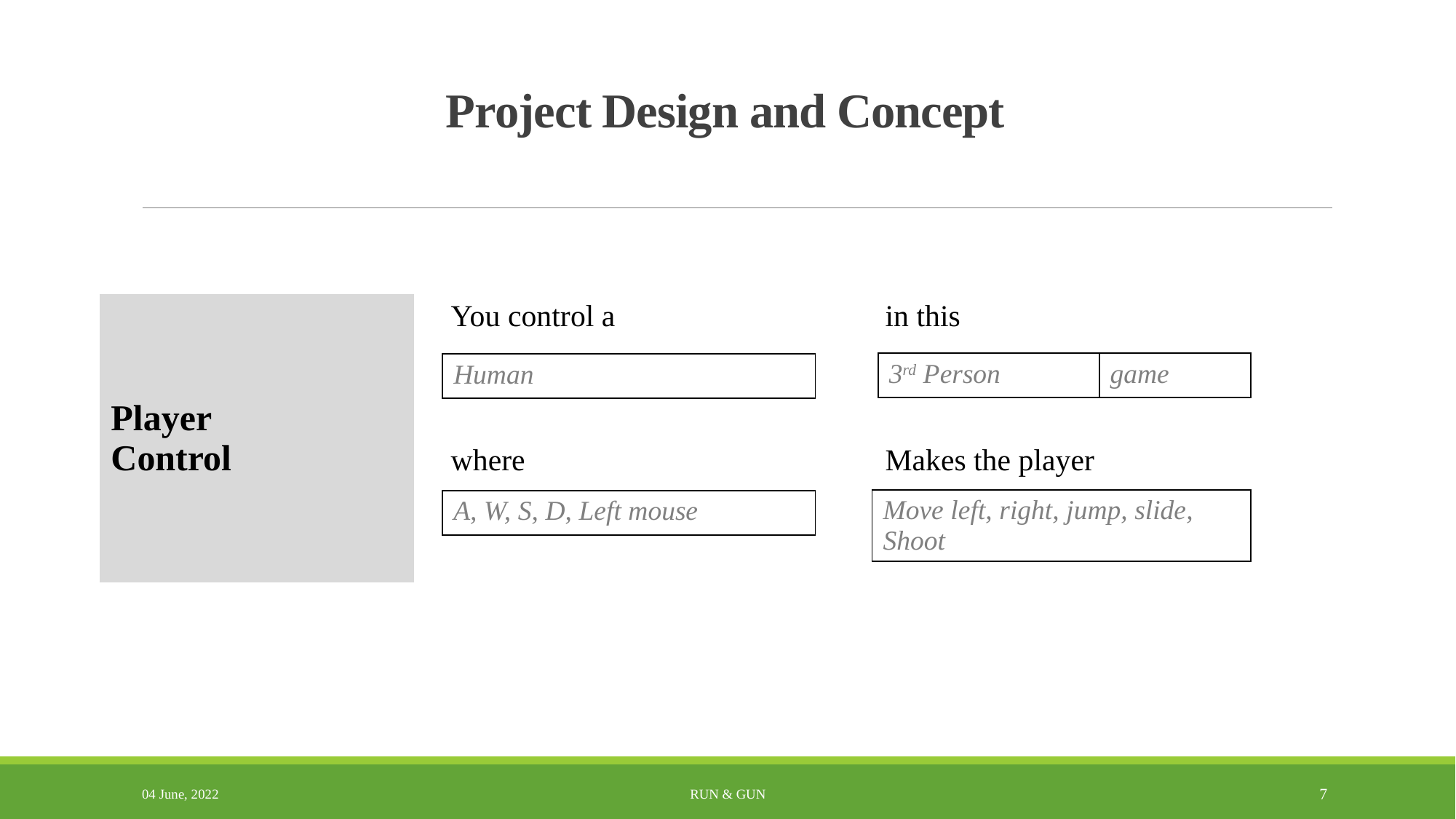

# Project Design and Concept
| Player Control |  | You control a | in this |
| --- | --- | --- | --- |
|  |  | where | Makes the player |
| 3rd Person | game |
| --- | --- |
| Human |
| --- |
| Move left, right, jump, slide, Shoot |
| --- |
| A, W, S, D, Left mouse |
| --- |
04 June, 2022
Run & Gun
7